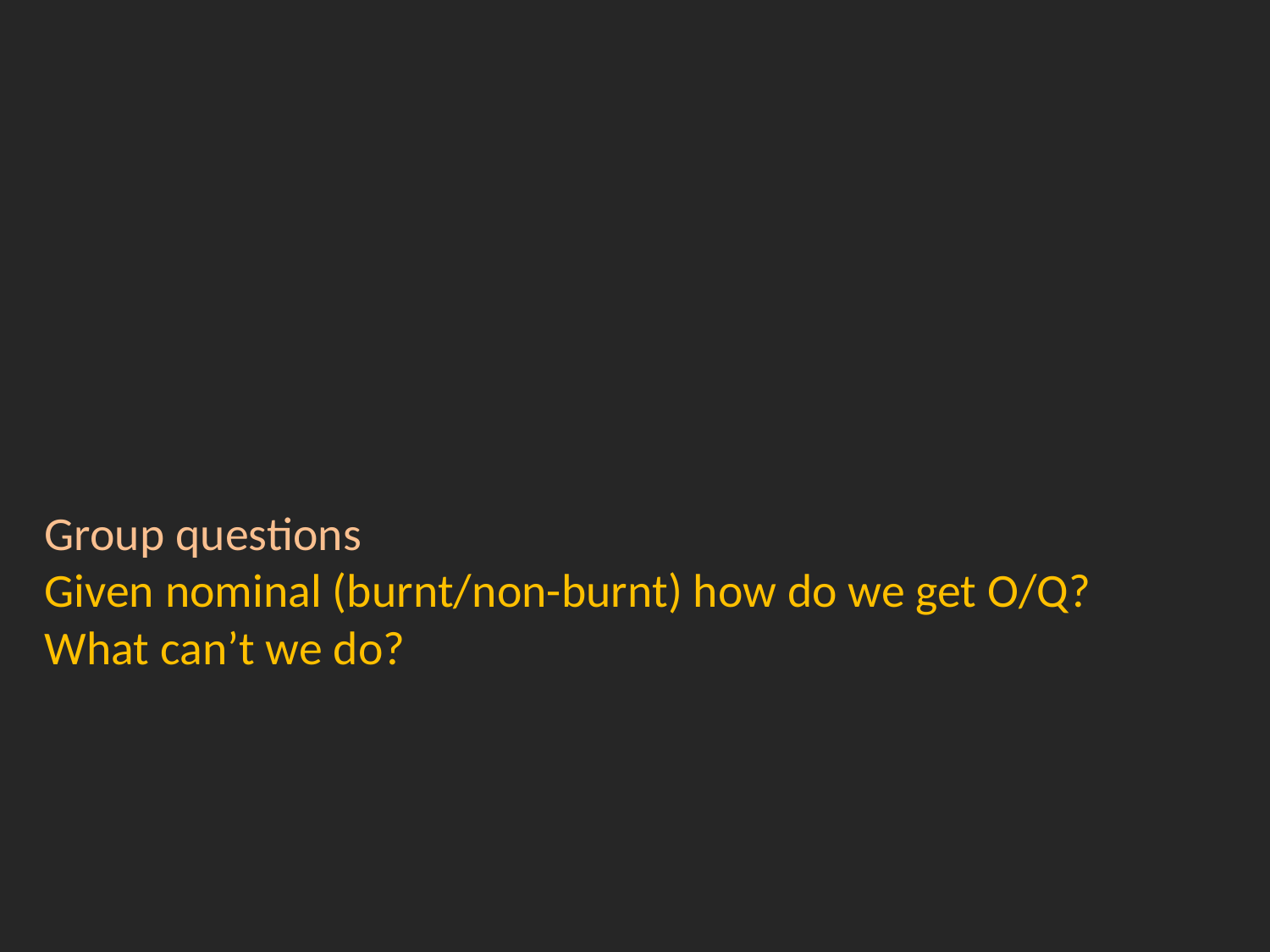

# Group questions Given nominal (burnt/non-burnt) how do we get O/Q? What can’t we do?